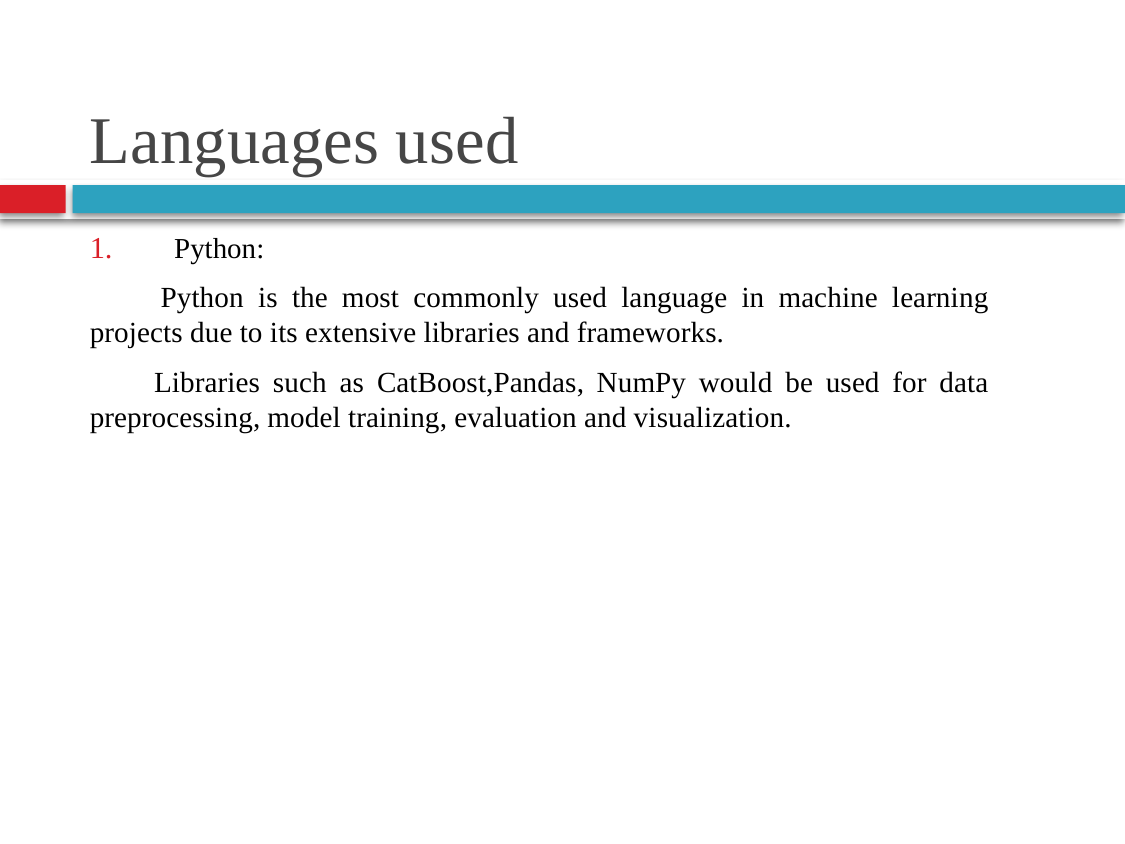

# Languages used
Python:
     Python is the most commonly used language in machine learning projects due to its extensive libraries and frameworks.
     Libraries such as CatBoost,Pandas, NumPy would be used for data preprocessing, model training, evaluation and visualization.